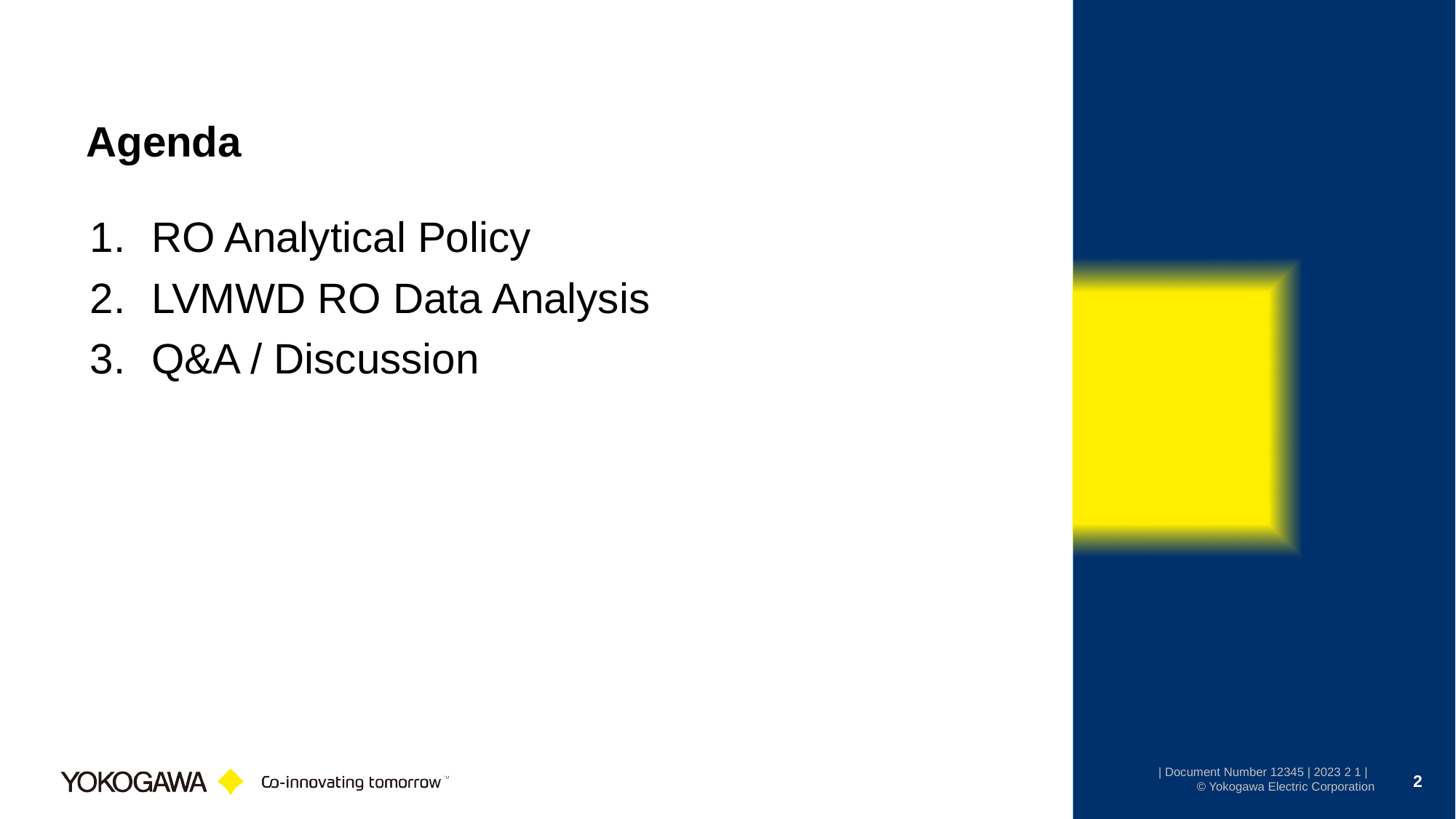

# Agenda
RO Analytical Policy
LVMWD RO Data Analysis
Q&A / Discussion
2